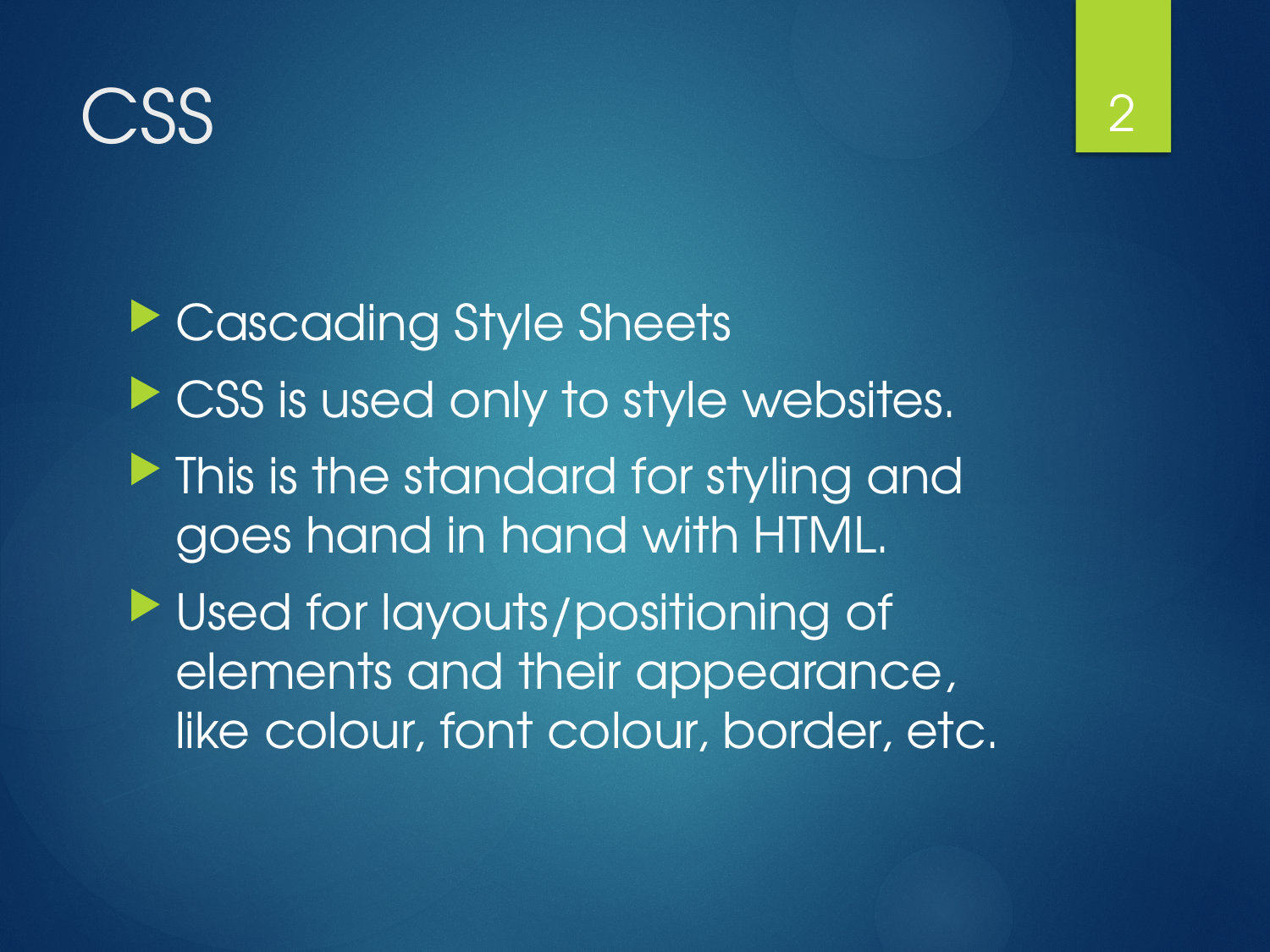

2
# CSS
Cascading Style Sheets
CSS is used only to style websites.
This is the standard for styling and goes hand in hand with HTML.
Used for layouts/positioning of elements and their appearance, like colour, font colour, border, etc.